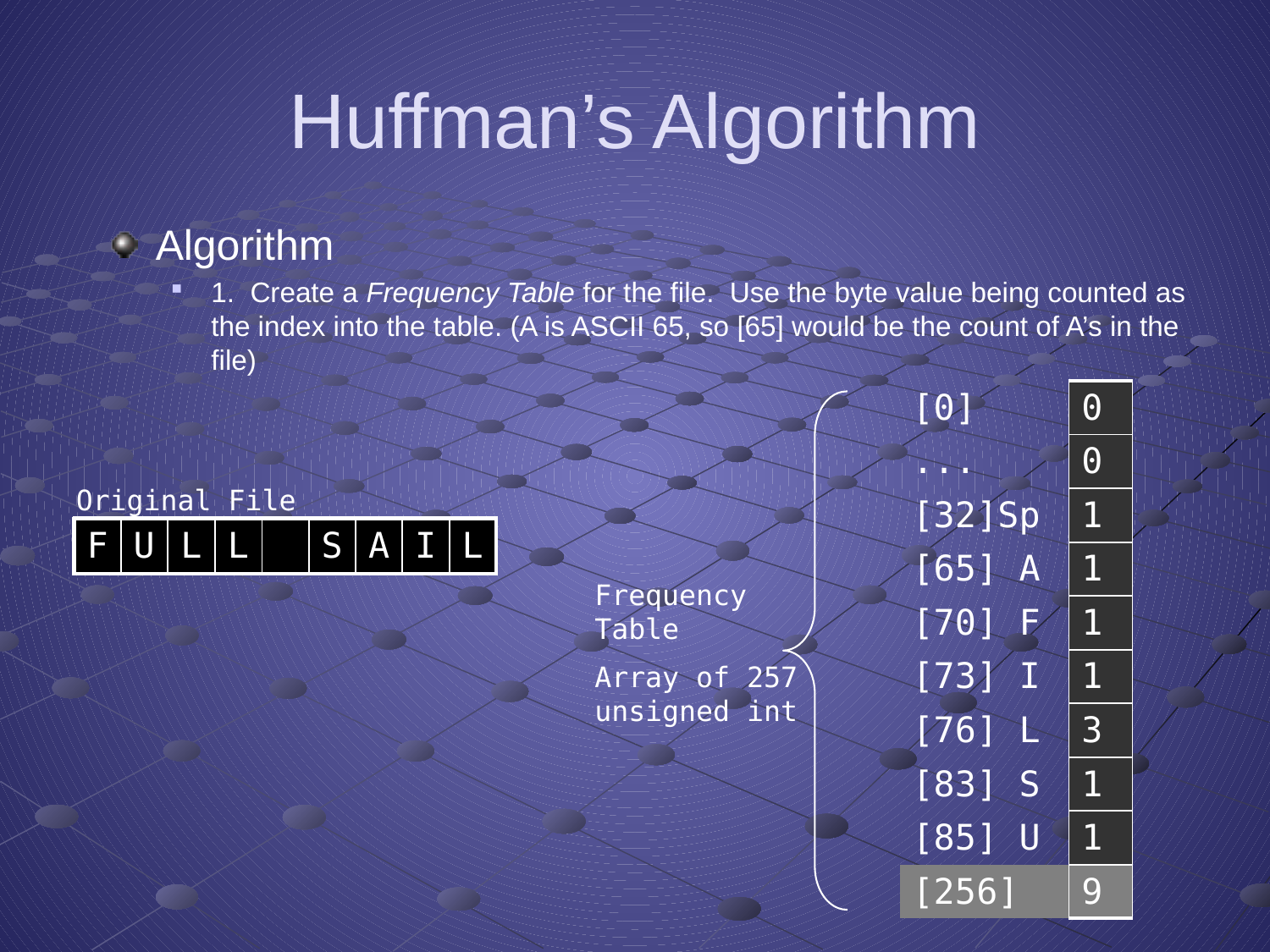

# Huffman’s Algorithm
Algorithm
1.  Create a Frequency Table for the file.  Use the byte value being counted as the index into the table. (A is ASCII 65, so [65] would be the count of A’s in the file)

[0] – [255] represent the frequency of
individual characters, [256] is the total
count of characters

| [0] | 0 |
| --- | --- |
| ... | 0 |
| [32]Sp | 1 |
| [65] A | 1 |
| [70] F | 1 |
| [73] I | 1 |
| [76] L | 3 |
| [83] S | 1 |
| [85] U | 1 |
| [256] | 9 |

Original File
| F | U | L | L |  | S | A | I | L |
| --- | --- | --- | --- | --- | --- | --- | --- | --- |
Frequency Table
Array of 257 unsigned int